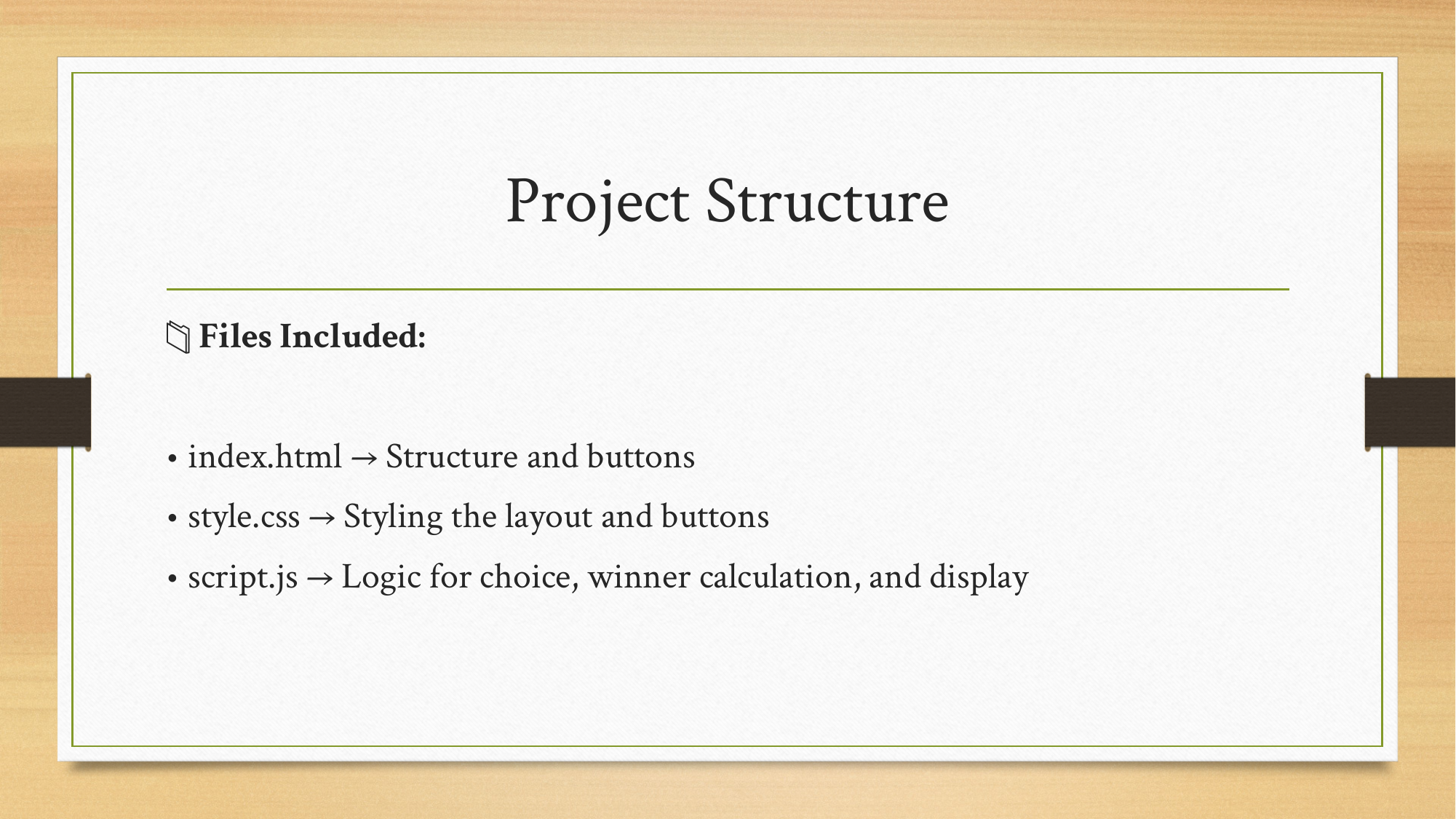

# Project Structure
📁 Files Included:

• index.html → Structure and buttons
• style.css → Styling the layout and buttons
• script.js → Logic for choice, winner calculation, and display